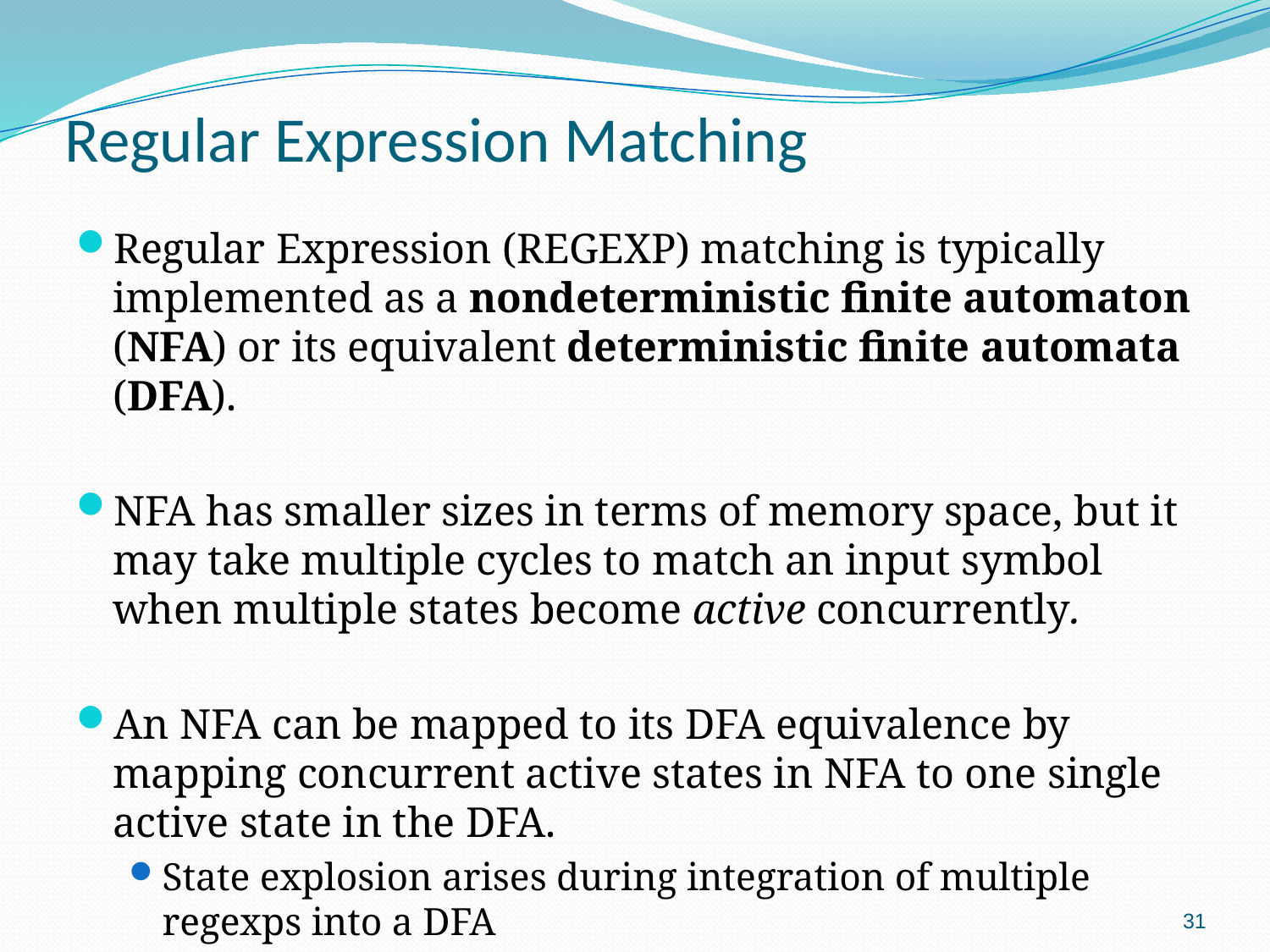

# Regular Expression Matching
Regular Expression (REGEXP) matching is typically implemented as a nondeterministic finite automaton (NFA) or its equivalent deterministic finite automata (DFA).

NFA has smaller sizes in terms of memory space, but it may take multiple cycles to match an input symbol when multiple states become active concurrently.

An NFA can be mapped to its DFA equivalence by mapping concurrent active states in NFA to one single active state in the DFA.
State explosion arises during integration of multiple regexps into a DFA
31